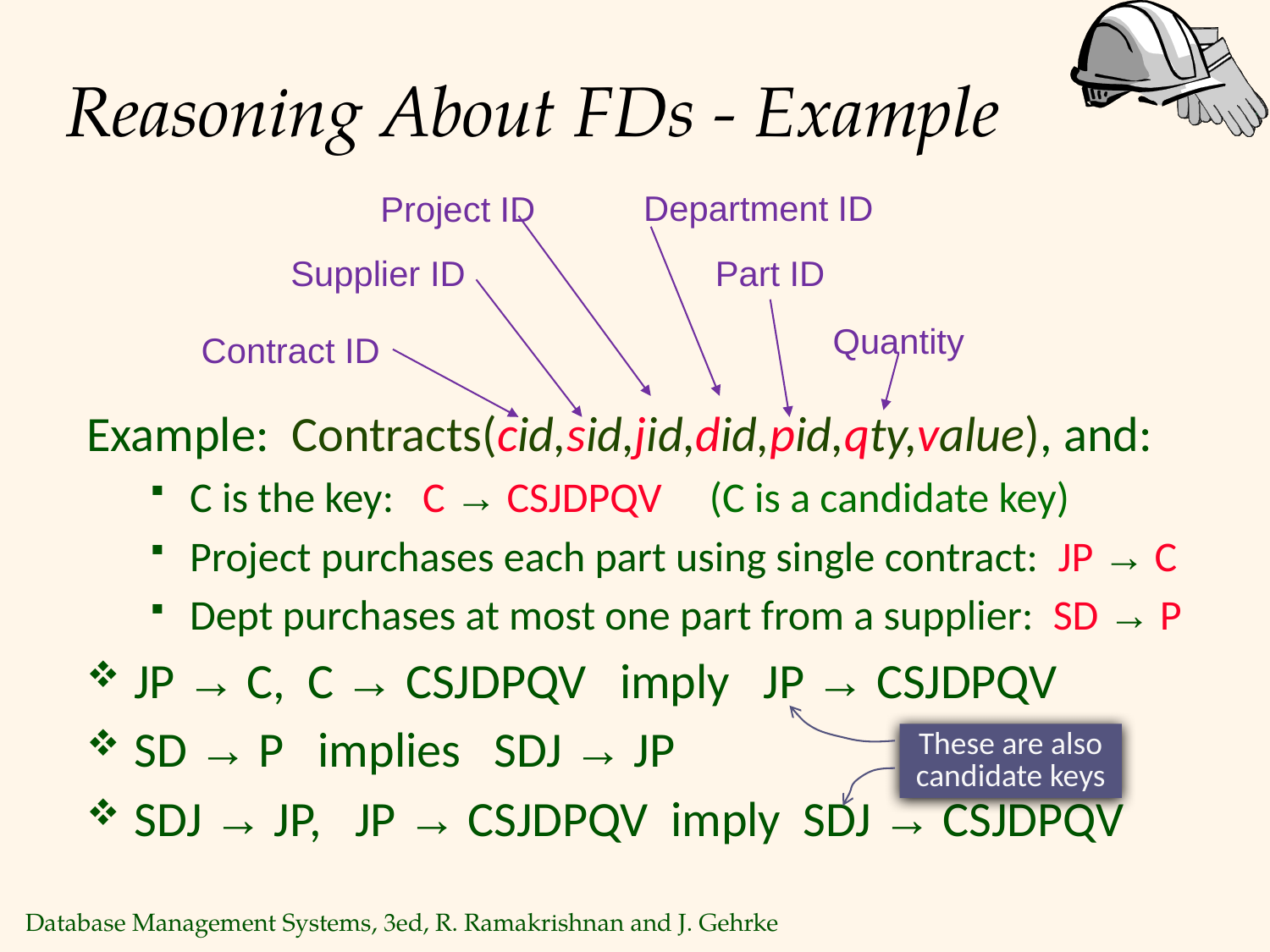

# Reasoning About FDs - Example
Department ID
Project ID
Supplier ID
Part ID
Quantity
Contract ID
Example:  Contracts(cid,sid,jid,did,pid,qty,value), and:
C is the key:   C → CSJDPQV     (C is a candidate key)
Project purchases each part using single contract:  JP → C
Dept purchases at most one part from a supplier:  SD → P
JP → C,  C → CSJDPQV   imply   JP → CSJDPQV
SD → P   implies   SDJ → JP
SDJ → JP,   JP → CSJDPQV  imply  SDJ → CSJDPQV

These are also candidate keys